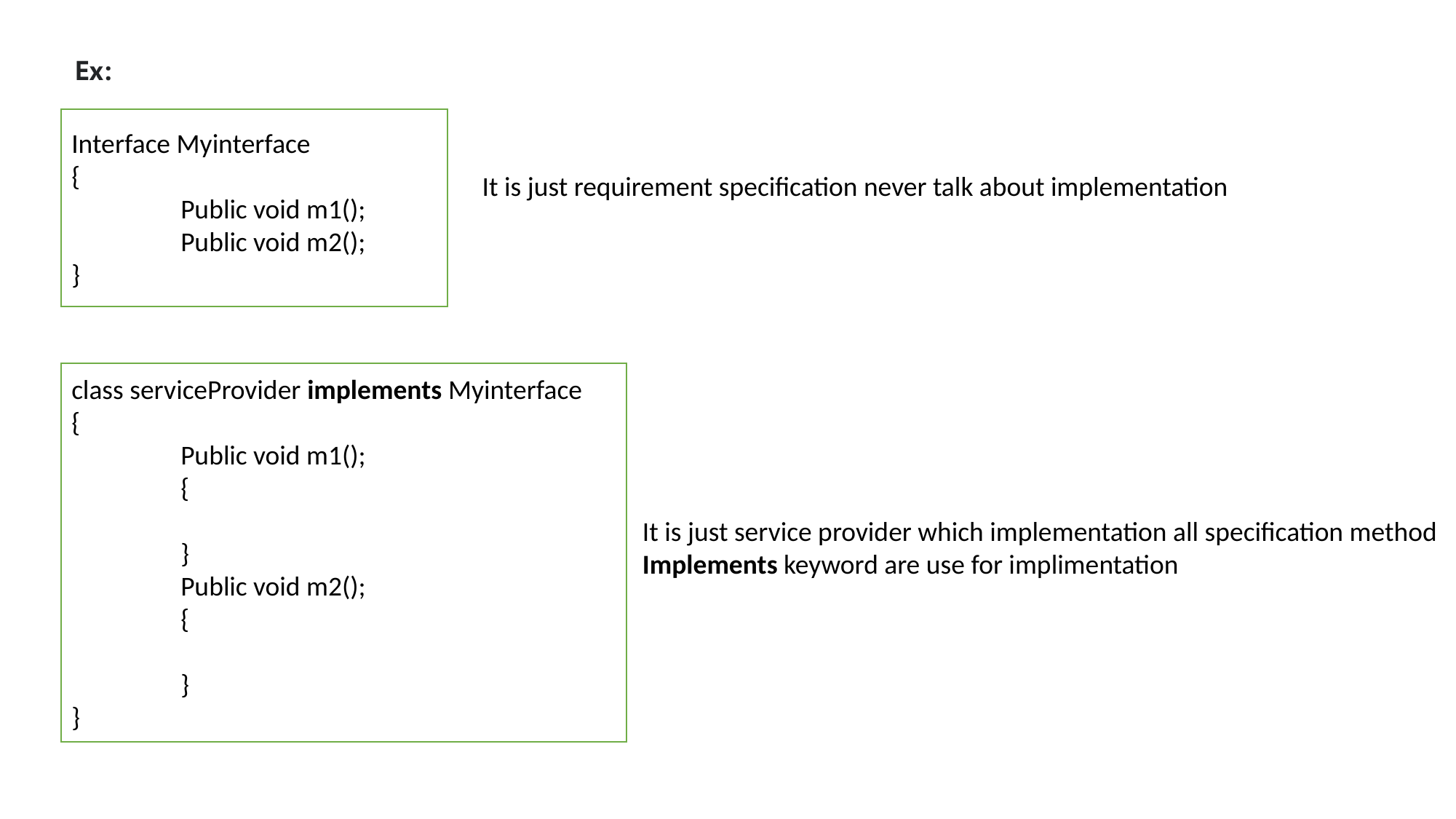

Ex:
Interface Myinterface
{
	Public void m1();
	Public void m2();
}
It is just requirement specification never talk about implementation
class serviceProvider implements Myinterface
{
	Public void m1();
	{

	}
	Public void m2();
	{

	}
}
It is just service provider which implementation all specification method
Implements keyword are use for implimentation